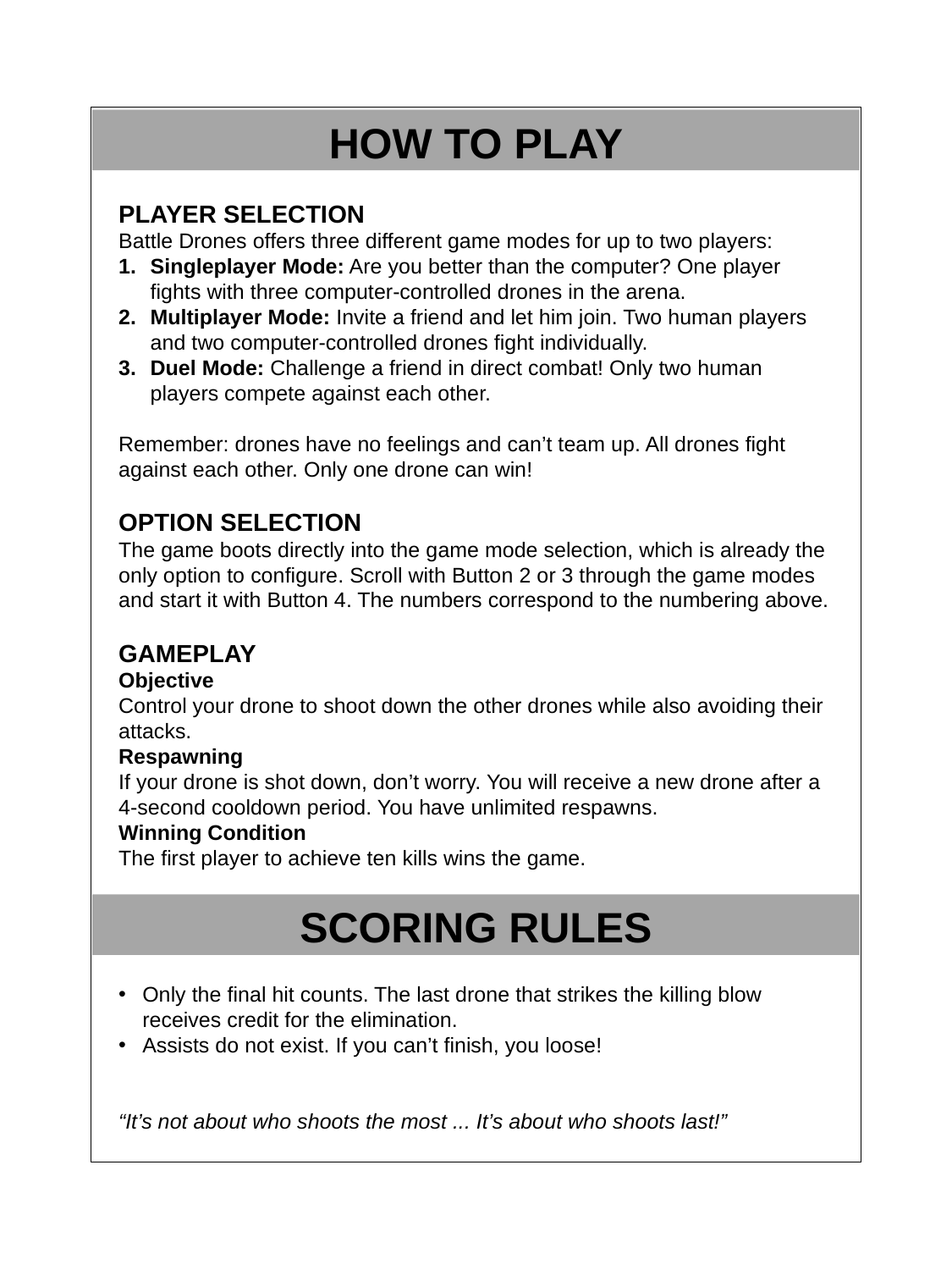

HOW TO PLAY
PLAYER SELECTION
Battle Drones offers three different game modes for up to two players:
Singleplayer Mode: Are you better than the computer? One player fights with three computer-controlled drones in the arena.
Multiplayer Mode: Invite a friend and let him join. Two human players and two computer-controlled drones fight individually.
Duel Mode: Challenge a friend in direct combat! Only two human players compete against each other.

Remember: drones have no feelings and can’t team up. All drones fight against each other. Only one drone can win!

OPTION SELECTION
The game boots directly into the game mode selection, which is already the only option to configure. Scroll with Button 2 or 3 through the game modes and start it with Button 4. The numbers correspond to the numbering above.

GAMEPLAY
Objective
Control your drone to shoot down the other drones while also avoiding their attacks.
Respawning
If your drone is shot down, don’t worry. You will receive a new drone after a 4-second cooldown period. You have unlimited respawns.
Winning Condition
The first player to achieve ten kills wins the game.

SCORING RULES
Only the final hit counts. The last drone that strikes the killing blow receives credit for the elimination.
Assists do not exist. If you can’t finish, you loose!

“It’s not about who shoots the most ... It’s about who shoots last!”